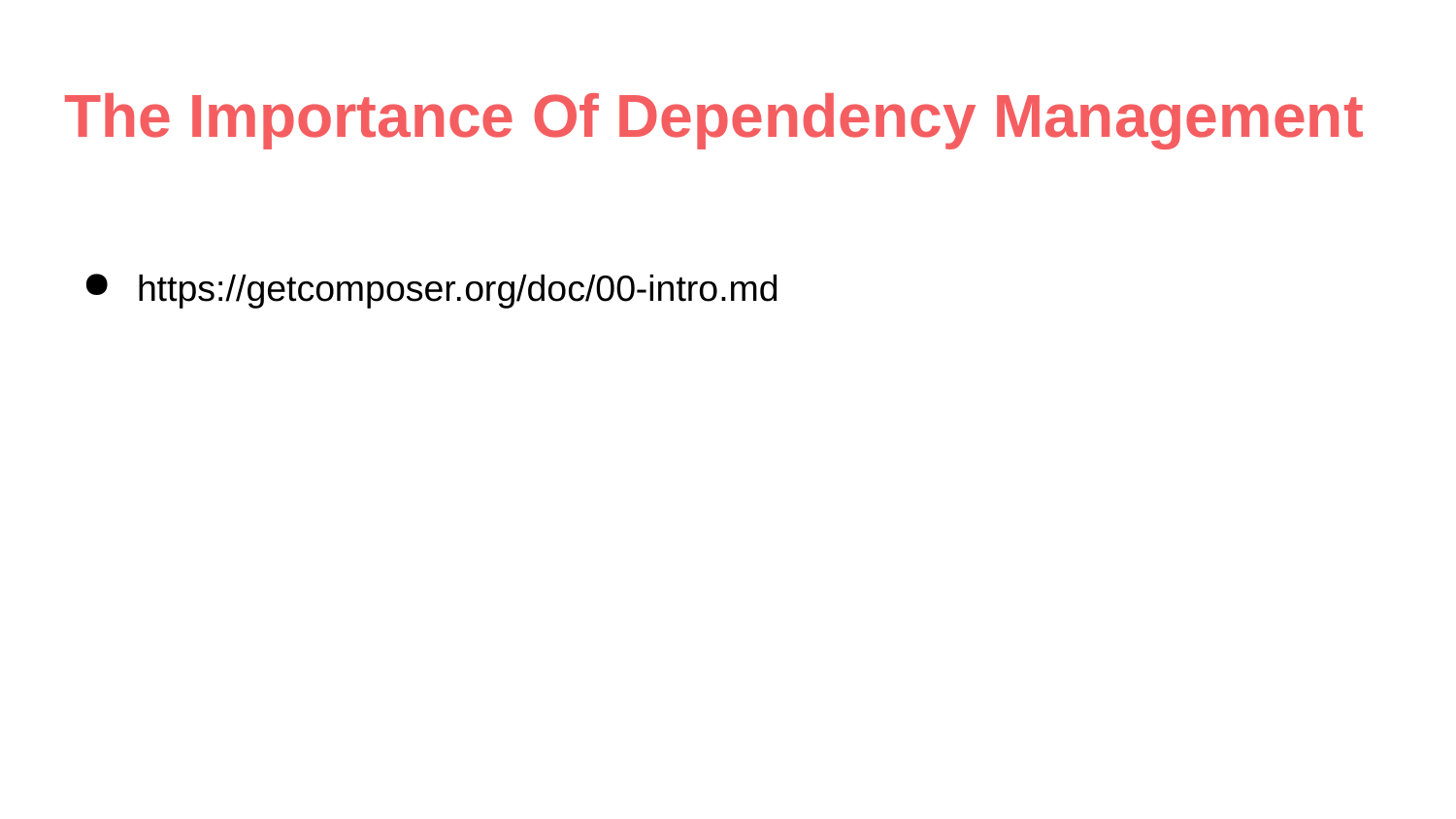

# The Importance Of Dependency Management
https://getcomposer.org/doc/00-intro.md